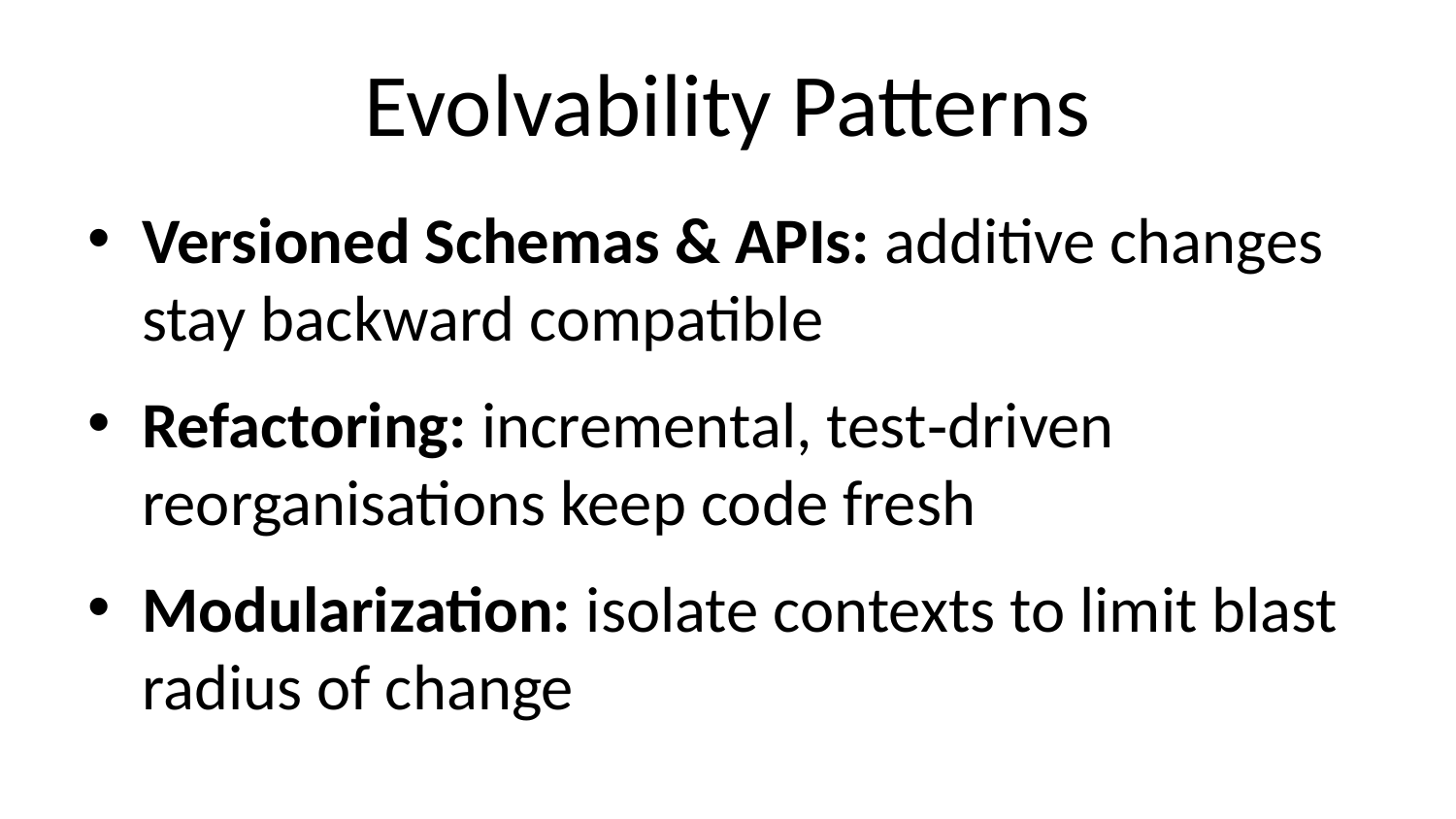

# Evolvability Patterns
Versioned Schemas & APIs: additive changes stay backward compatible
Refactoring: incremental, test‑driven reorganisations keep code fresh
Modularization: isolate contexts to limit blast radius of change